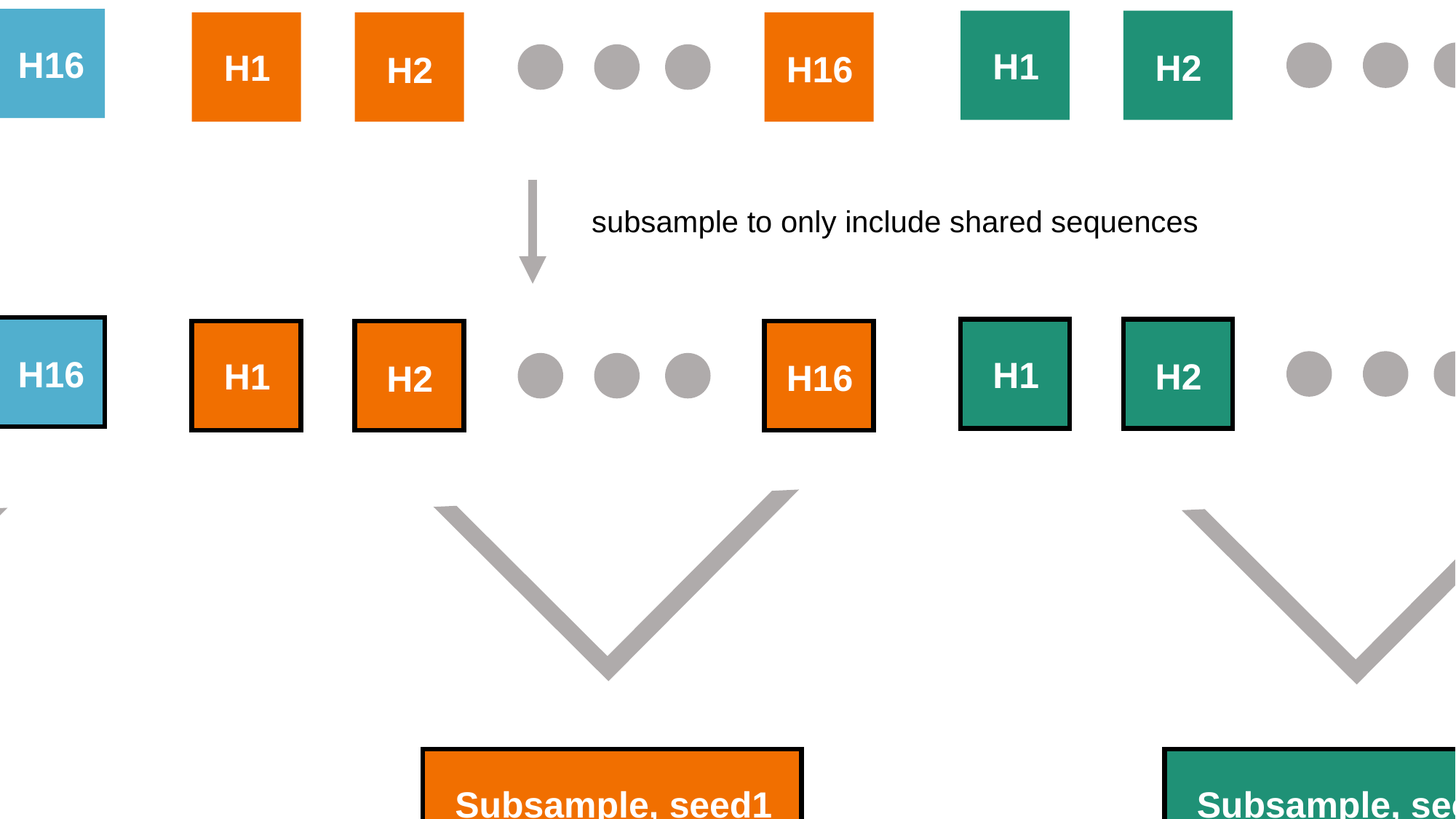

WORKFLOW TO CREATE HA ALIGNMENTS
target HA groups: [x for x in range(1,19) if x not in [15,17,18]]
references: WSN, Perth, hybrid

H1
H16
H2
raw sequences for all target HA groups
phydms_prepalignment

H1
H16
H2

H1
H16
H2

H1
H16
H2
alignments all target HA groups
subsample to only include shared sequences

H1
H16
H2

H1
H16
H2

H1
H16
H2
alignments of shared sequences for all target HA groups

Subsample, seed1

Subsample, seed2

Subsample, seed1

Subsample, seed2

Subsample, seed1

Subsample, seed2
all seed1 alignments will contain the same sequences but aligned to different references

all hybrid alignments will contain different sequences but aligned to the same reference